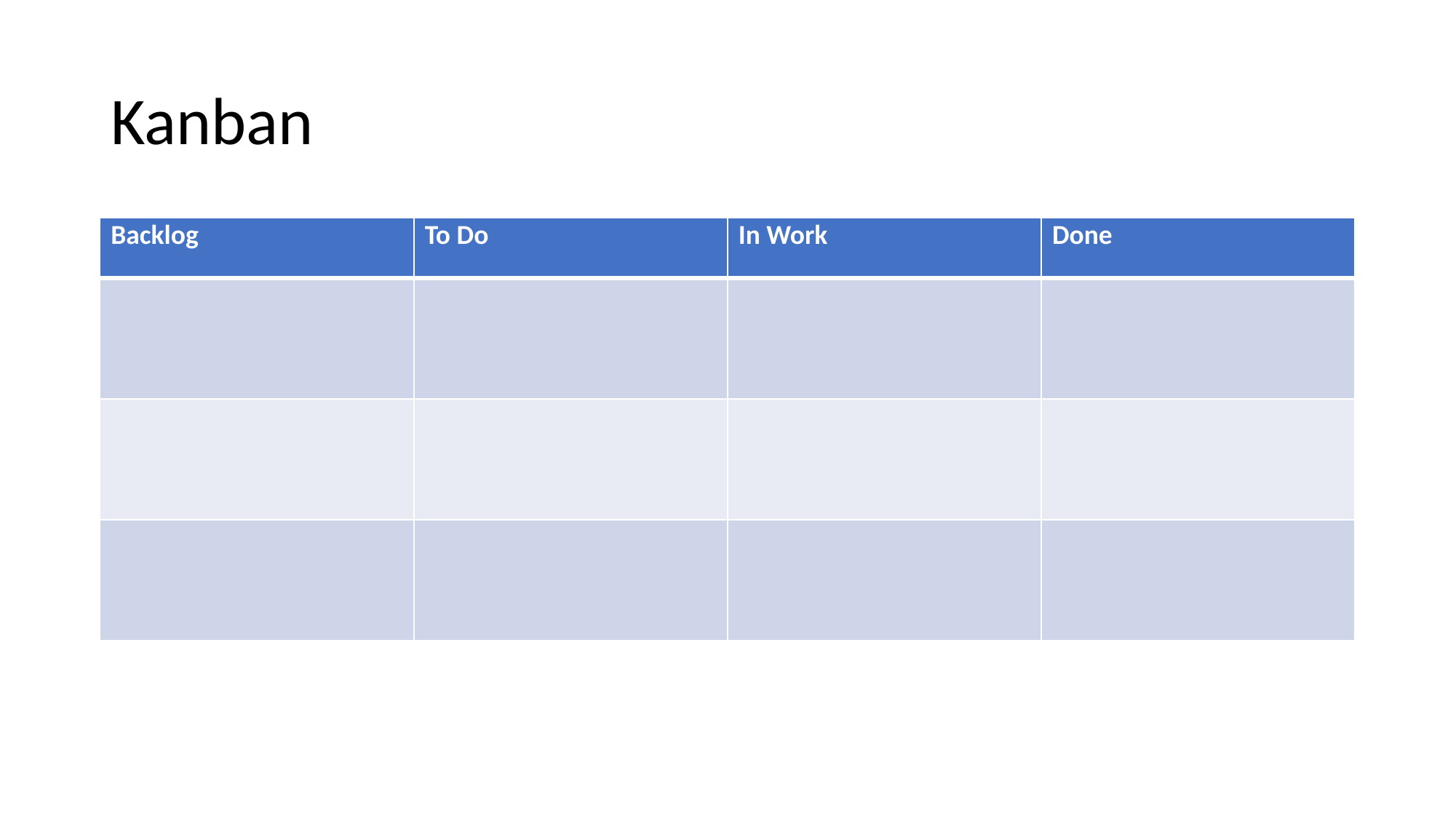

# Kanban
| Backlog | To Do | In Work | Done |
| --- | --- | --- | --- |
|  |  |  |  |
|  |  |  |  |
|  |  |  |  |